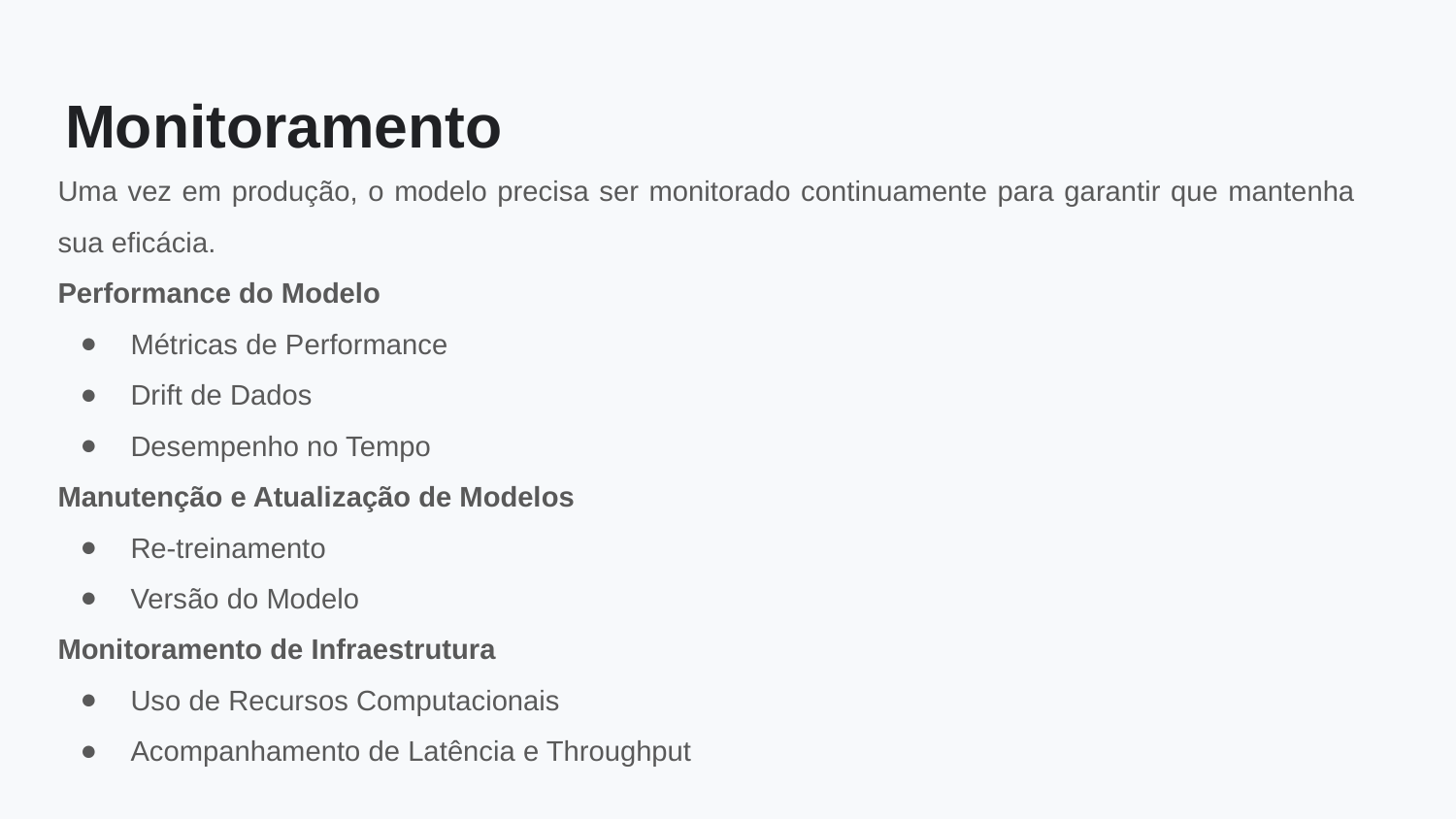

# Monitoramento

Uma vez em produção, o modelo precisa ser monitorado continuamente para garantir que mantenha sua eficácia.
Performance do Modelo
Métricas de Performance
Drift de Dados
Desempenho no Tempo
Manutenção e Atualização de Modelos
Re-treinamento
Versão do Modelo
Monitoramento de Infraestrutura
Uso de Recursos Computacionais
Acompanhamento de Latência e Throughput